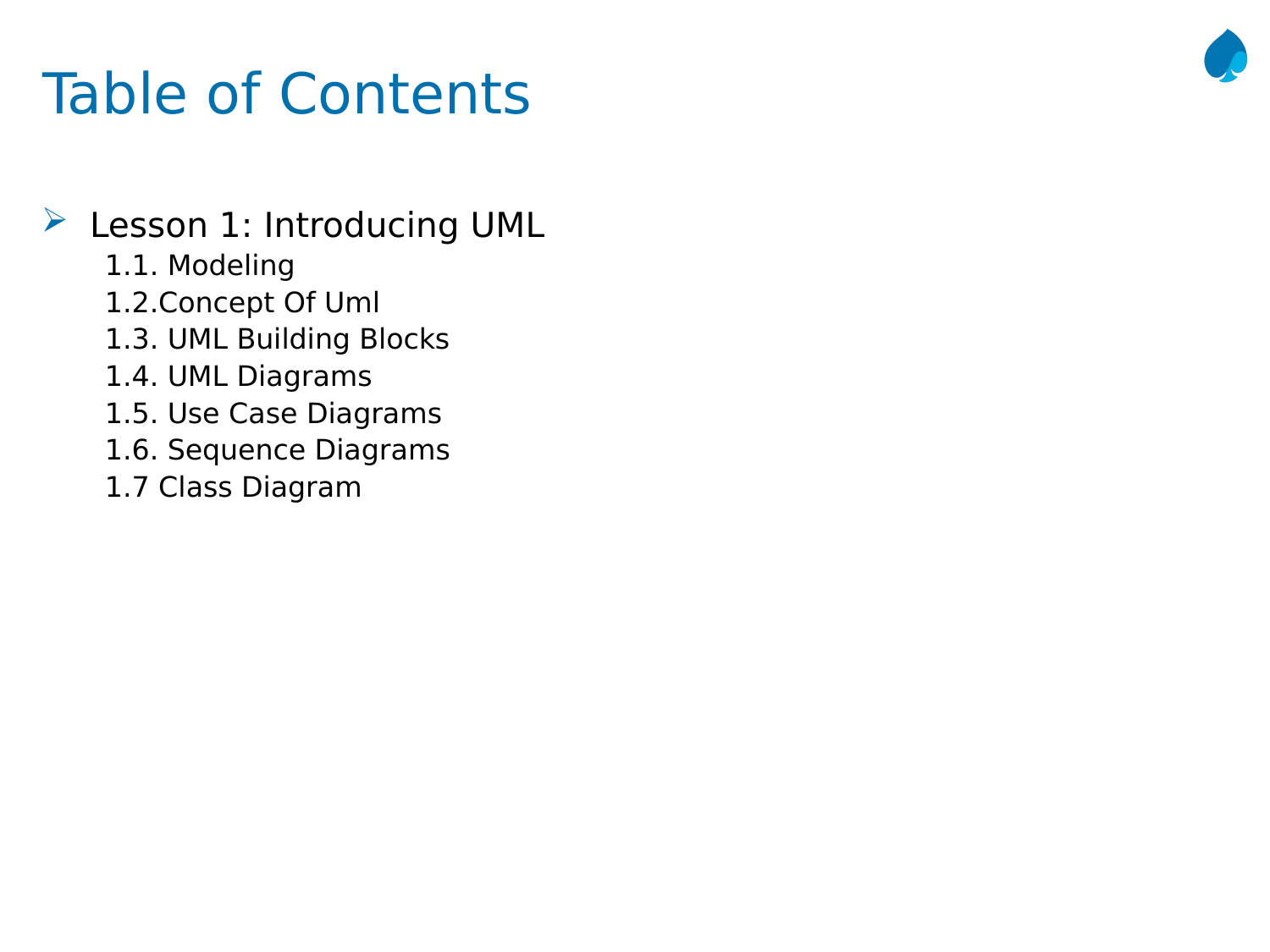

# Table of Contents
Lesson 1: Introducing UML
1.1. Modeling
1.2.Concept Of Uml
1.3. UML Building Blocks
1.4. UML Diagrams
1.5. Use Case Diagrams
1.6. Sequence Diagrams
1.7 Class Diagram